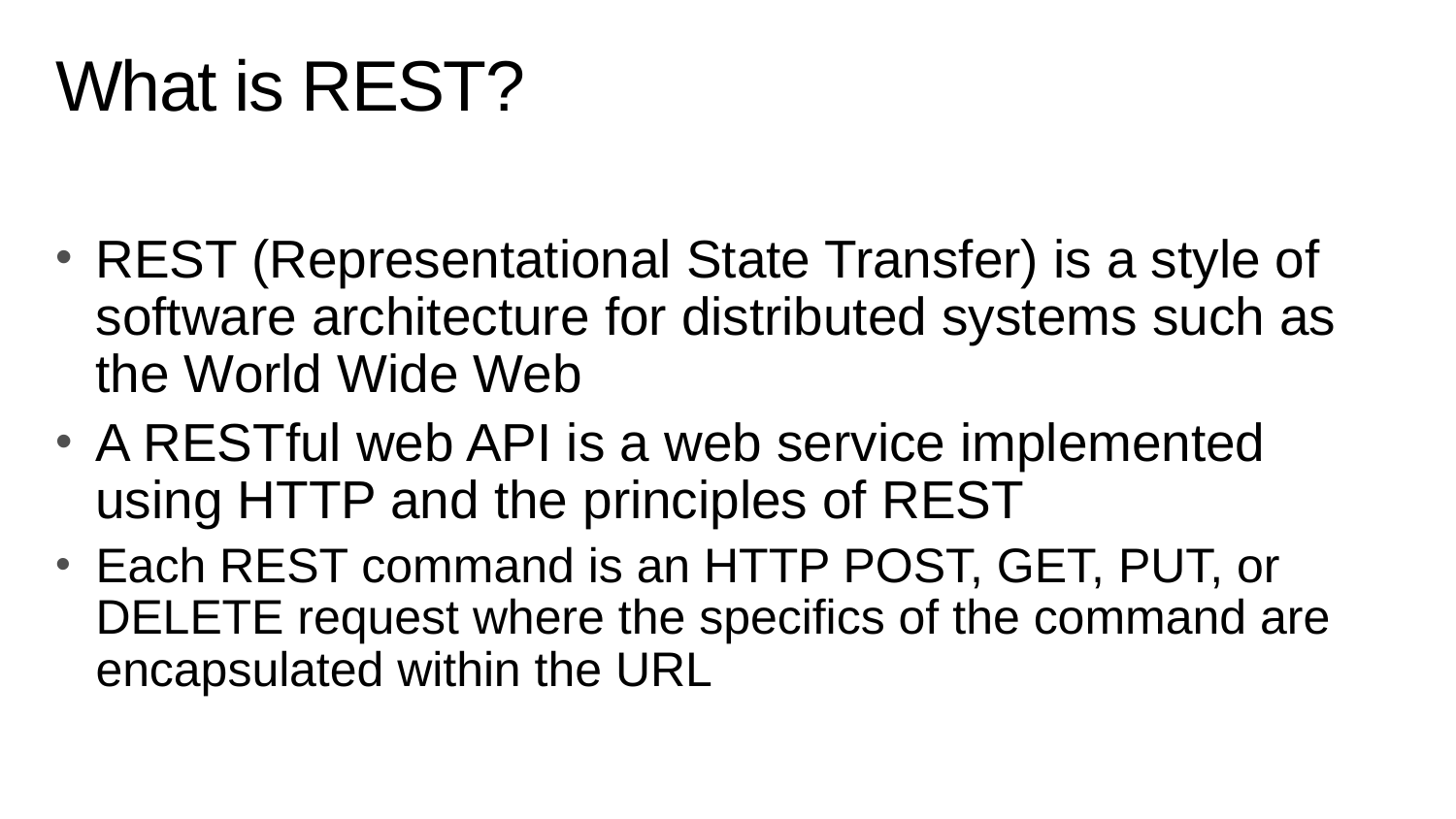

# What is REST?

REST (Representational State Transfer) is a style of software architecture for distributed systems such as the World Wide Web
A RESTful web API is a web service implemented using HTTP and the principles of REST
Each REST command is an HTTP POST, GET, PUT, or DELETE request where the specifics of the command are encapsulated within the URL